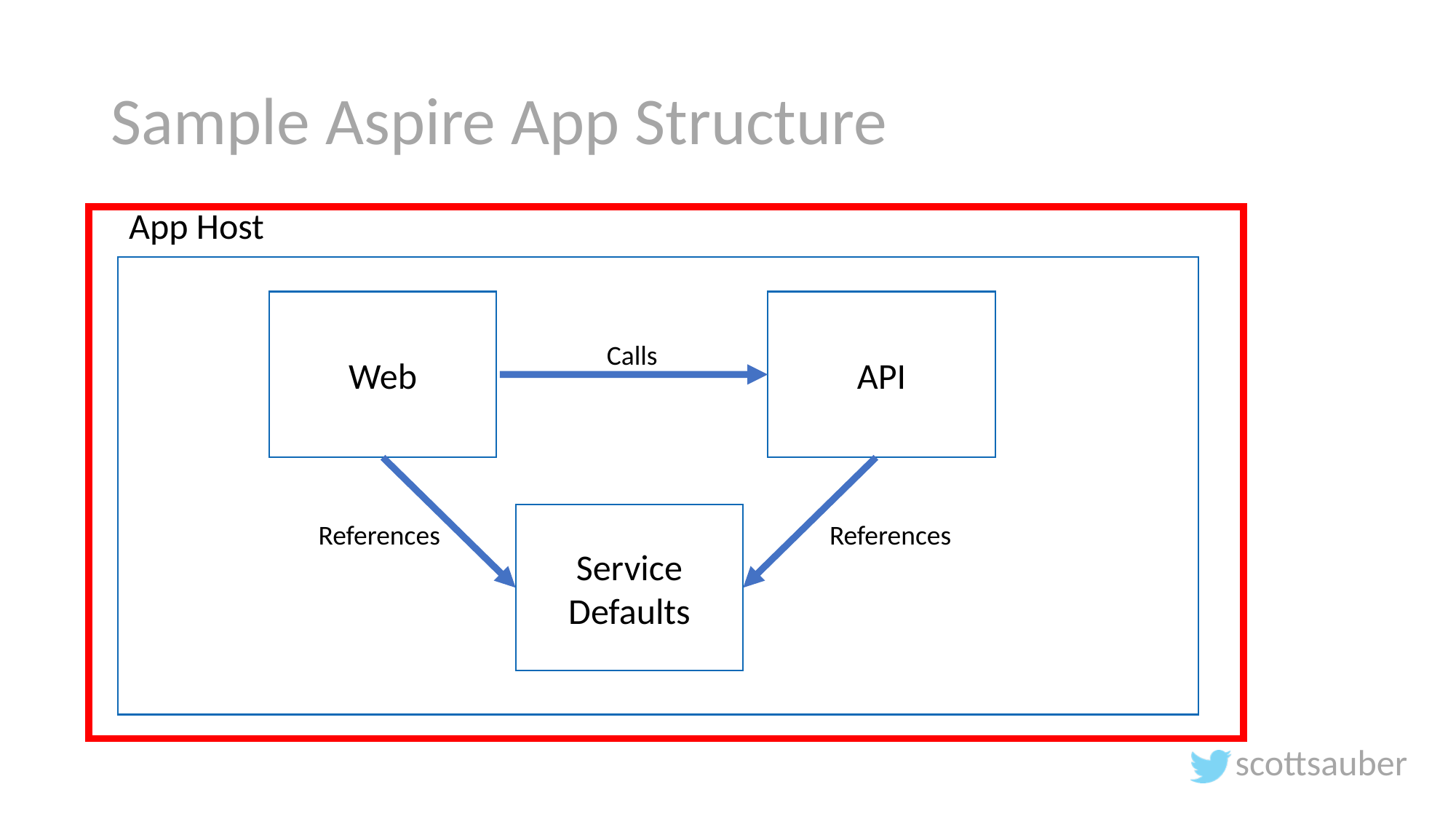

# Sample Aspire App Structure
App Host

Web
API
Calls
Service
Defaults
References
References
scottsauber